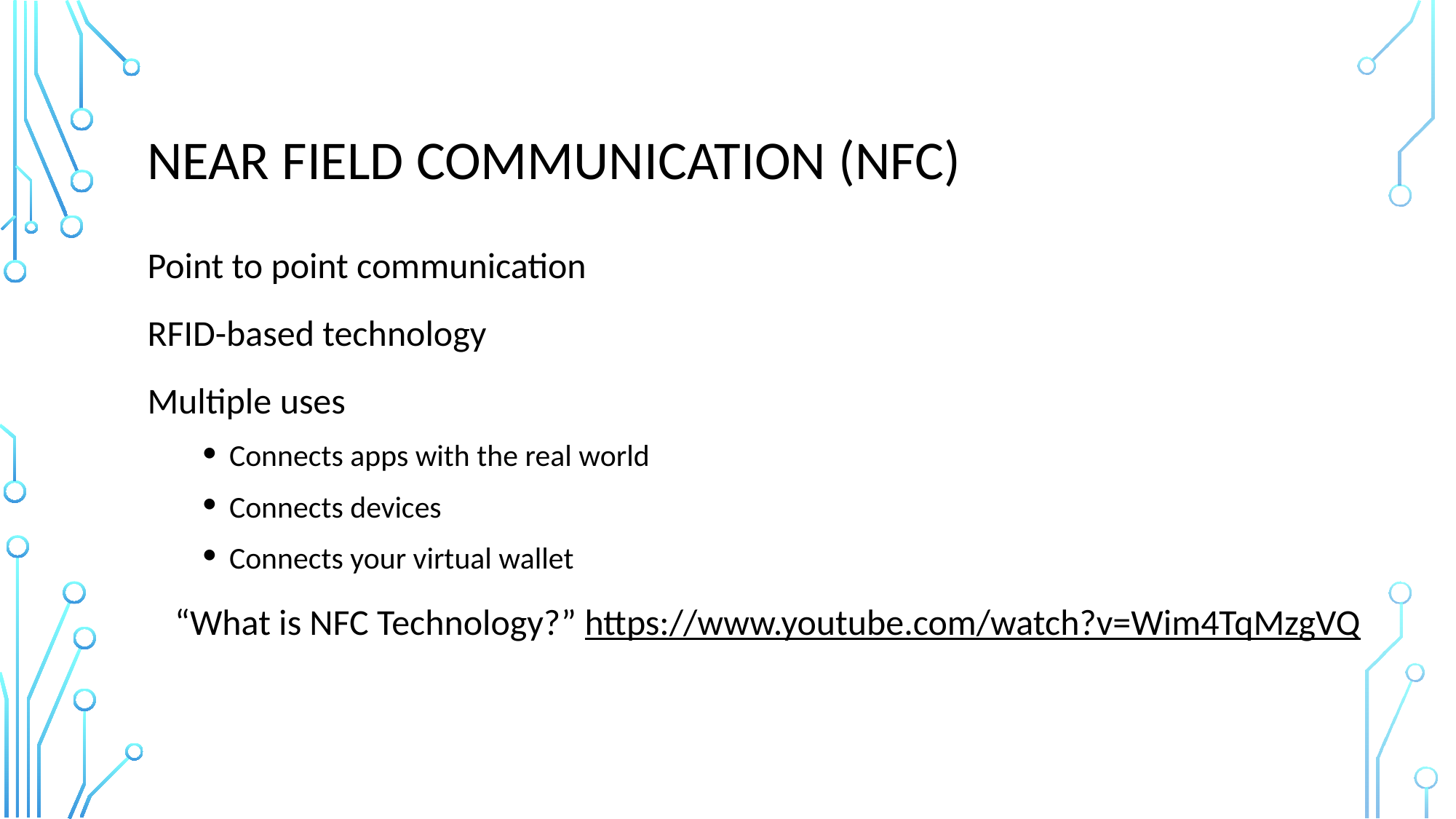

# NEAR FIELD COMMUNICATION (NFC)
Point to point communication
RFID-based technology
Multiple uses
Connects apps with the real world
Connects devices
Connects your virtual wallet
“What is NFC Technology?” https://www.youtube.com/watch?v=Wim4TqMzgVQ